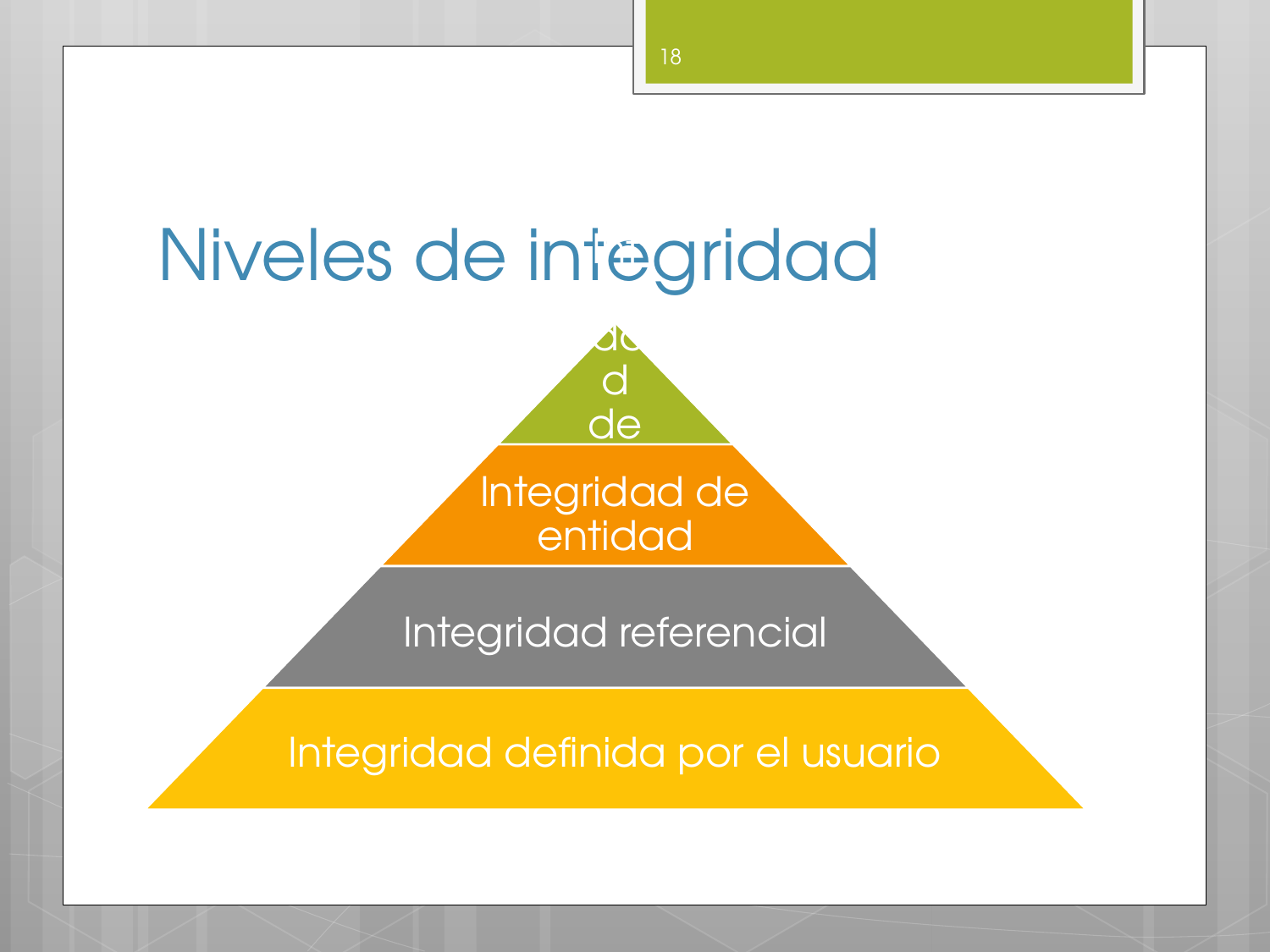

18
# Niveles de integridad
Integridad de dominio
Integridad de entidad
Integridad referencial
Integridad definida por el usuario